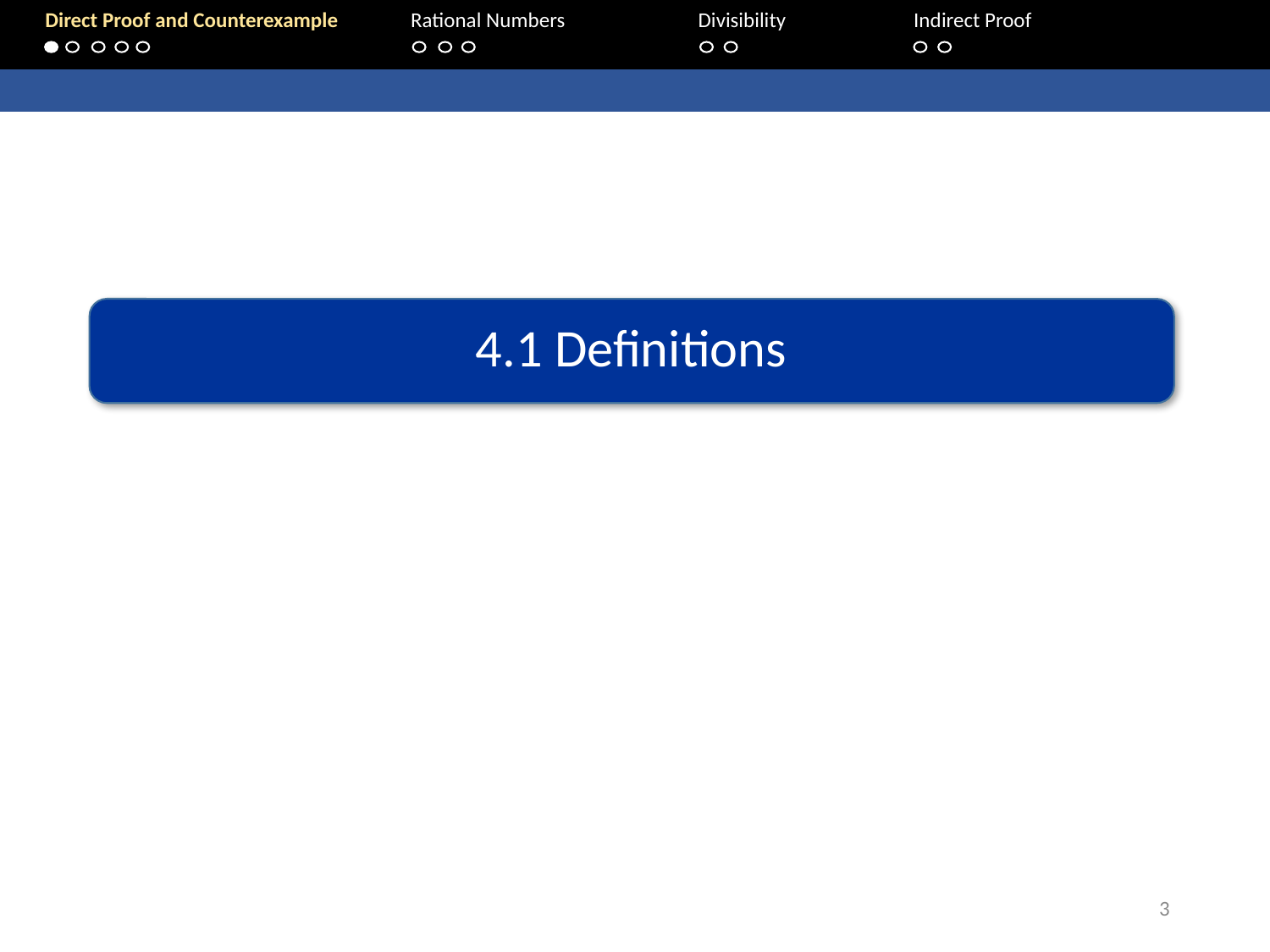

Direct Proof and Counterexample	Rational Numbers	Divisibility	 Indirect Proof

4.1 Definitions
3